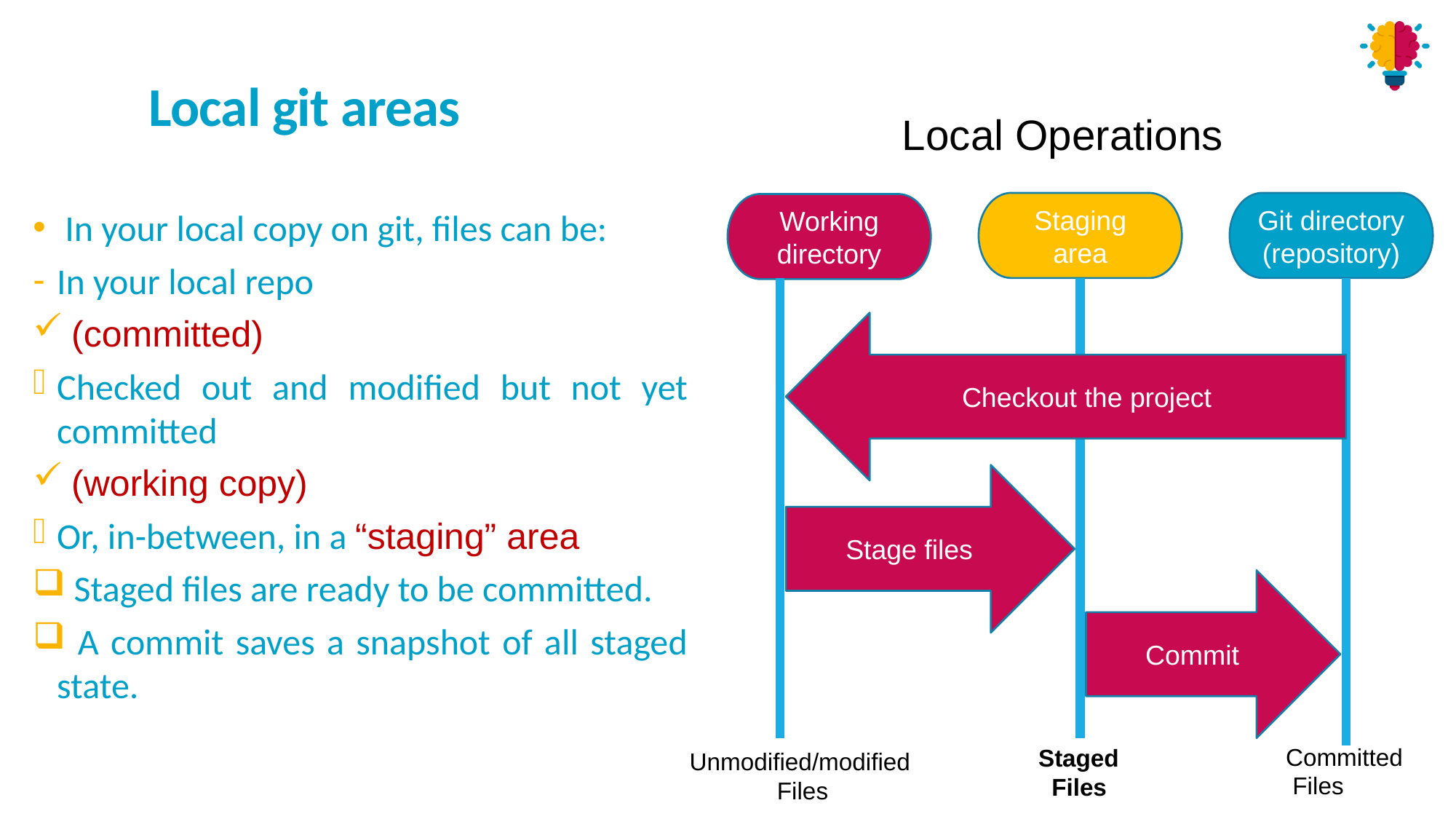

# Local git areas
Local Operations
Staging
area
Git directory
(repository)
Working
directory
 In your local copy on git, files can be:
In your local repo
 (committed)
Checked out and modified but not yet committed
 (working copy)
Or, in-between, in a “staging” area
 Staged files are ready to be committed.
 A commit saves a snapshot of all staged state.
Checkout the project
Stage files
Commit
Committed
 Files
Staged
  Files
Unmodified/modified
             Files